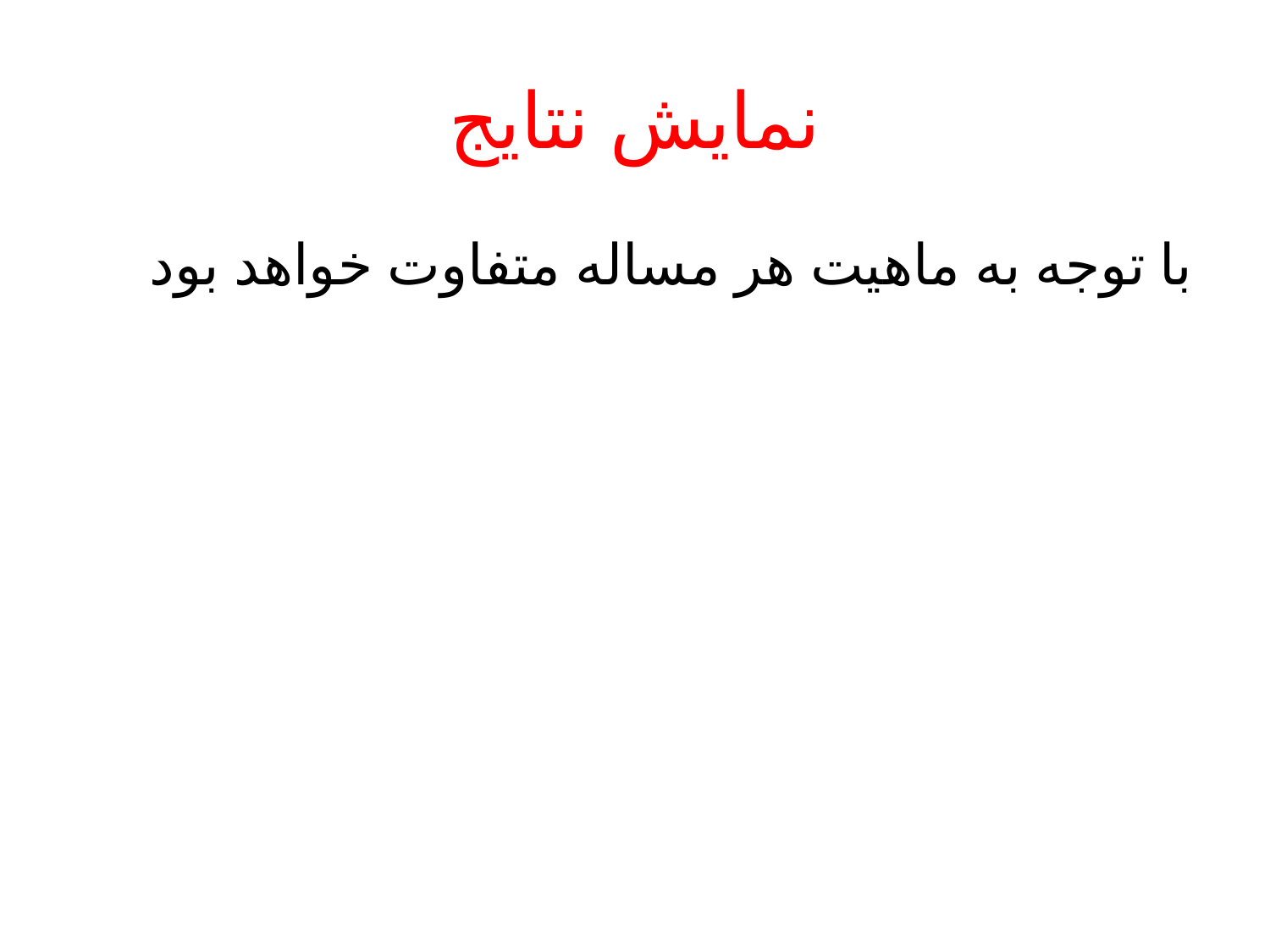

# نمایش نتایج
با توجه به ماهیت هر مساله متفاوت خواهد بود